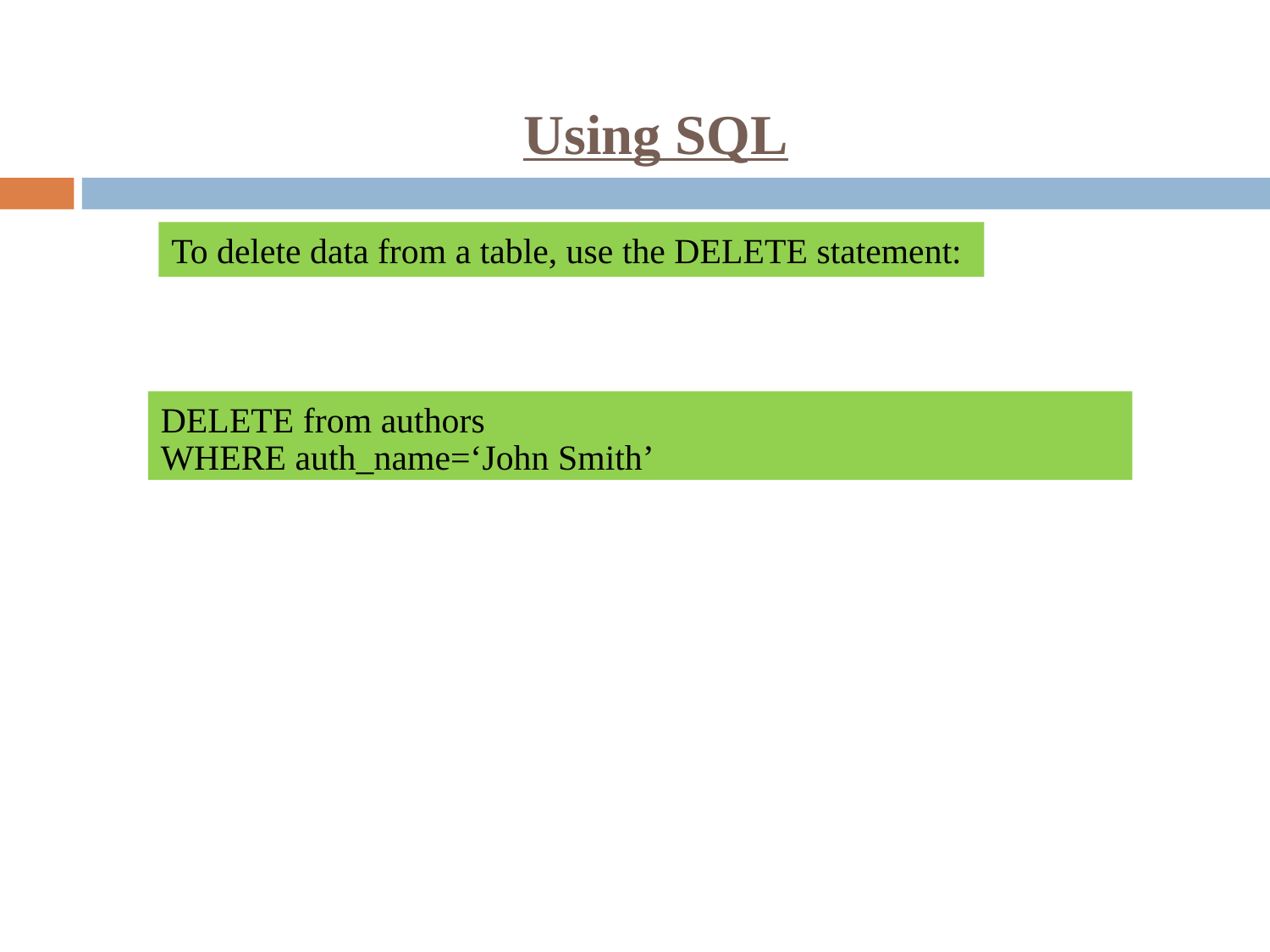

17
Using SQL
To delete data from a table, use the DELETE statement:
DELETE from authors
WHERE auth_name=‘John Smith’